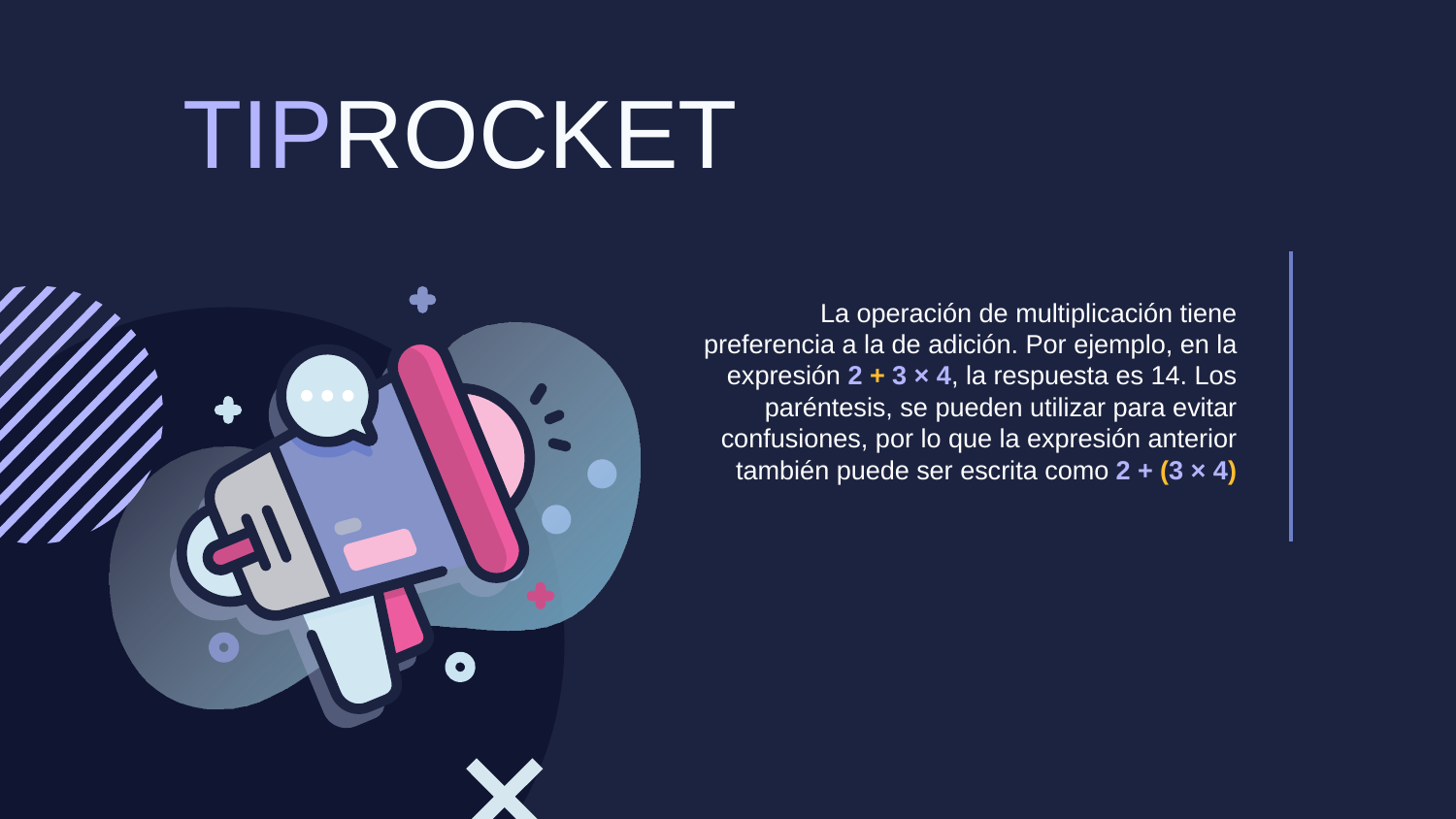

TIPROCKET

La operación de multiplicación tiene preferencia a la de adición. Por ejemplo, en la expresión 2 + 3 × 4, la respuesta es 14. Los paréntesis, se pueden utilizar para evitar confusiones, por lo que la expresión anterior también puede ser escrita como 2 + (3 × 4)